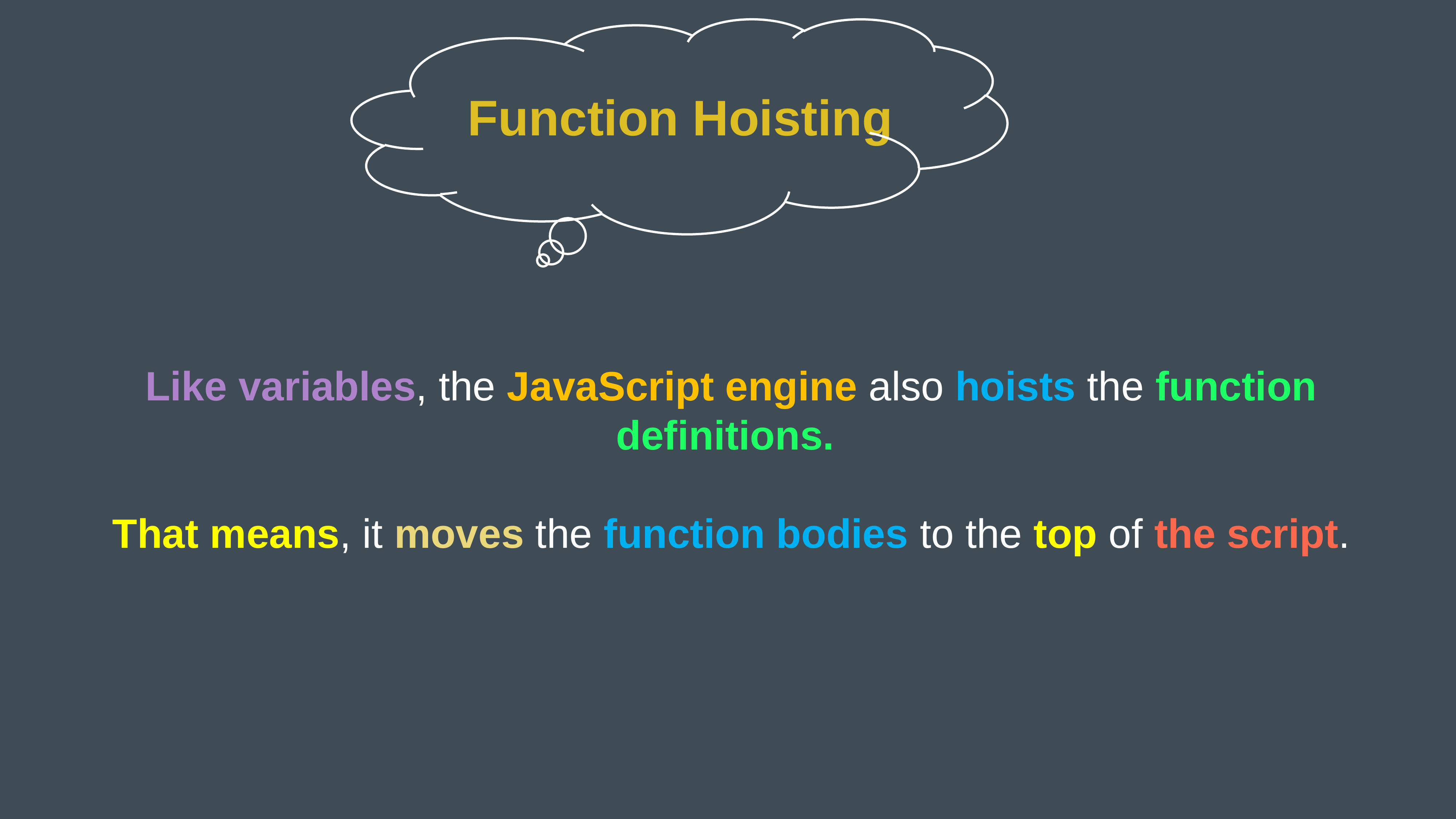

Function Hoisting
Like variables, the JavaScript engine also hoists the function definitions.

That means, it moves the function bodies to the top of the script.